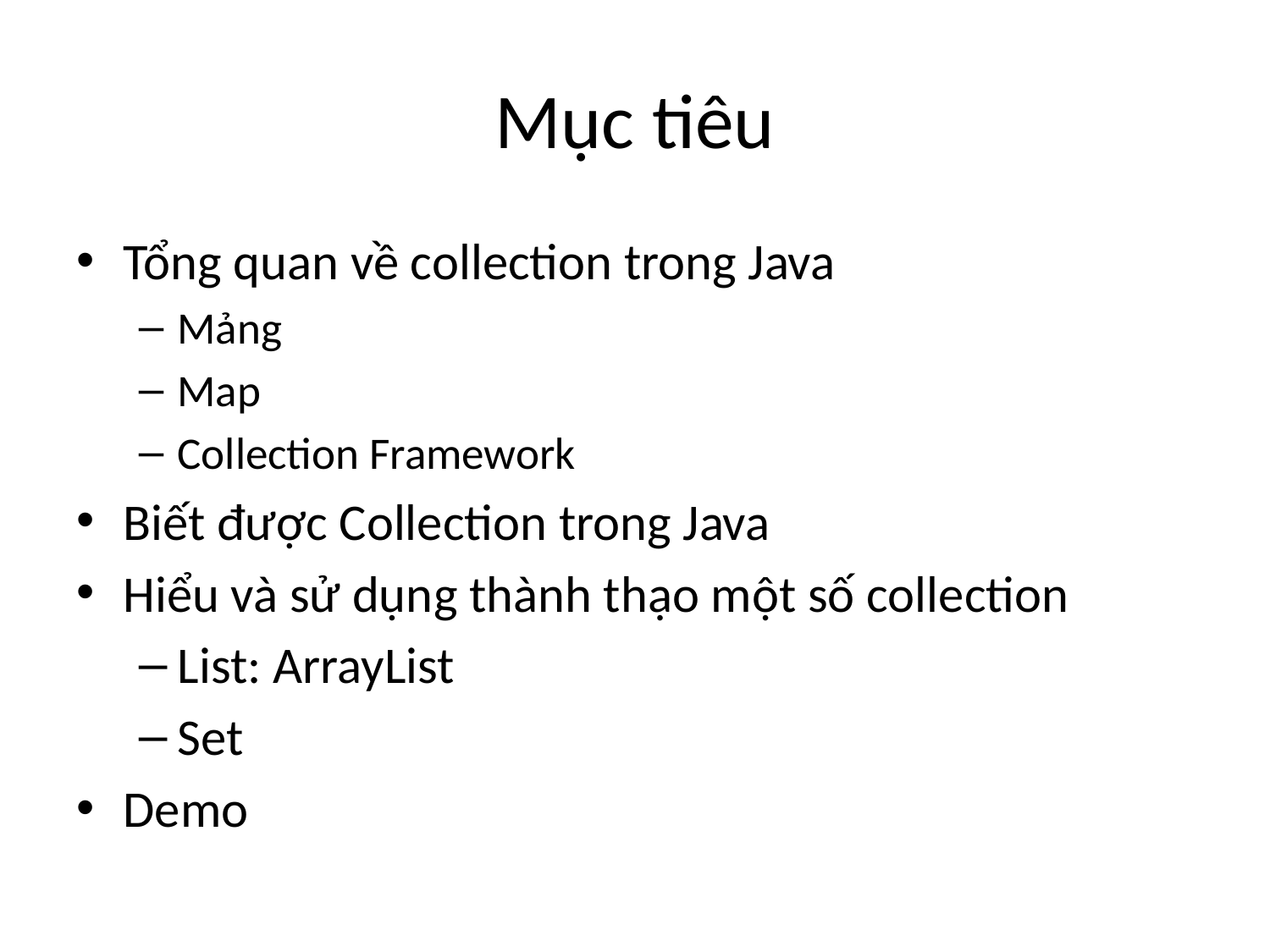

# Mục tiêu
Tổng quan về collection trong Java
Mảng
Map
Collection Framework
Biết được Collection trong Java
Hiểu và sử dụng thành thạo một số collection
List: ArrayList
Set
Demo